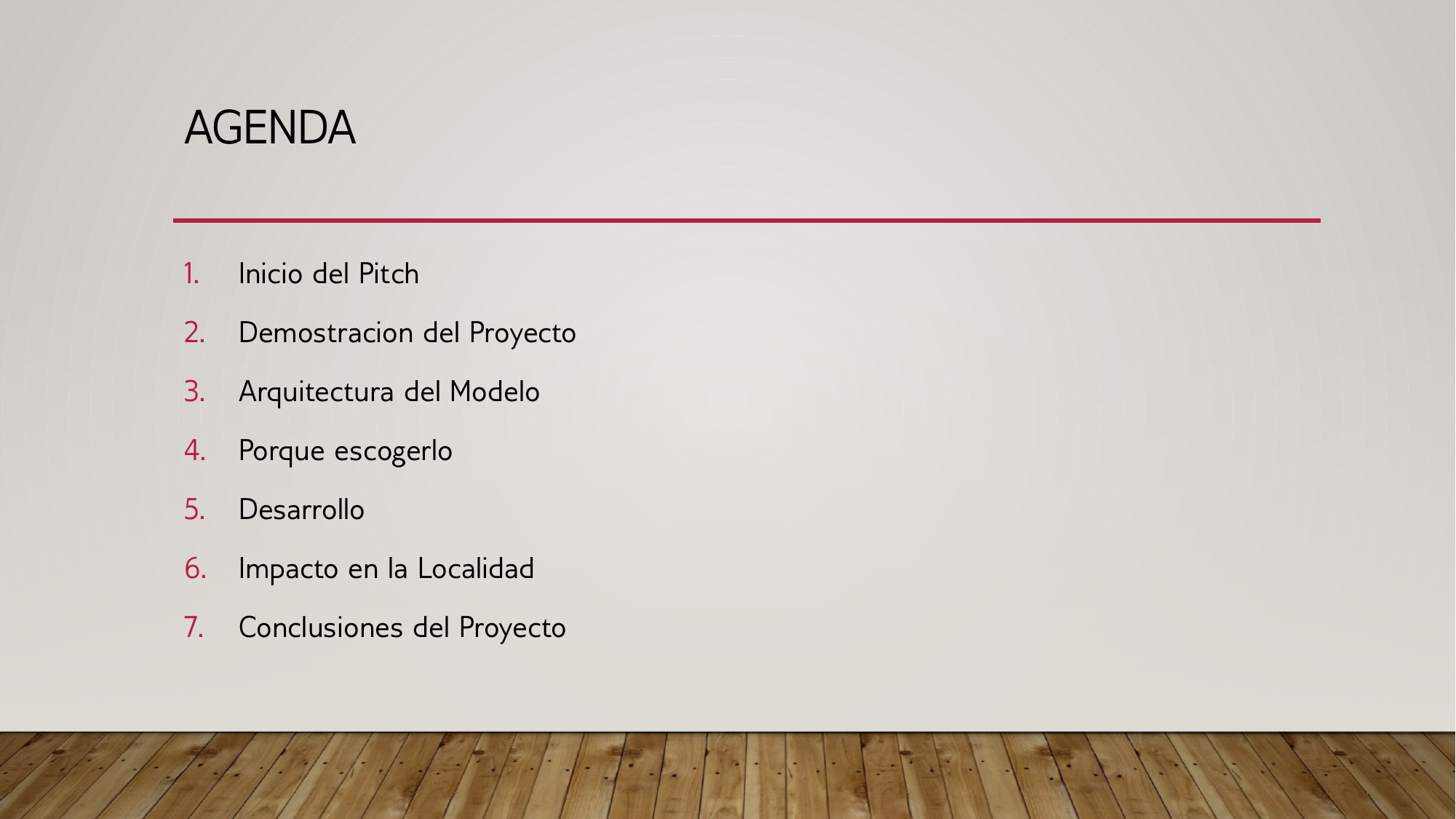

# Agenda
Inicio del Pitch
Demostracion del Proyecto
Arquitectura del Modelo
Porque escogerlo
Desarrollo
Impacto en la Localidad
Conclusiones del Proyecto